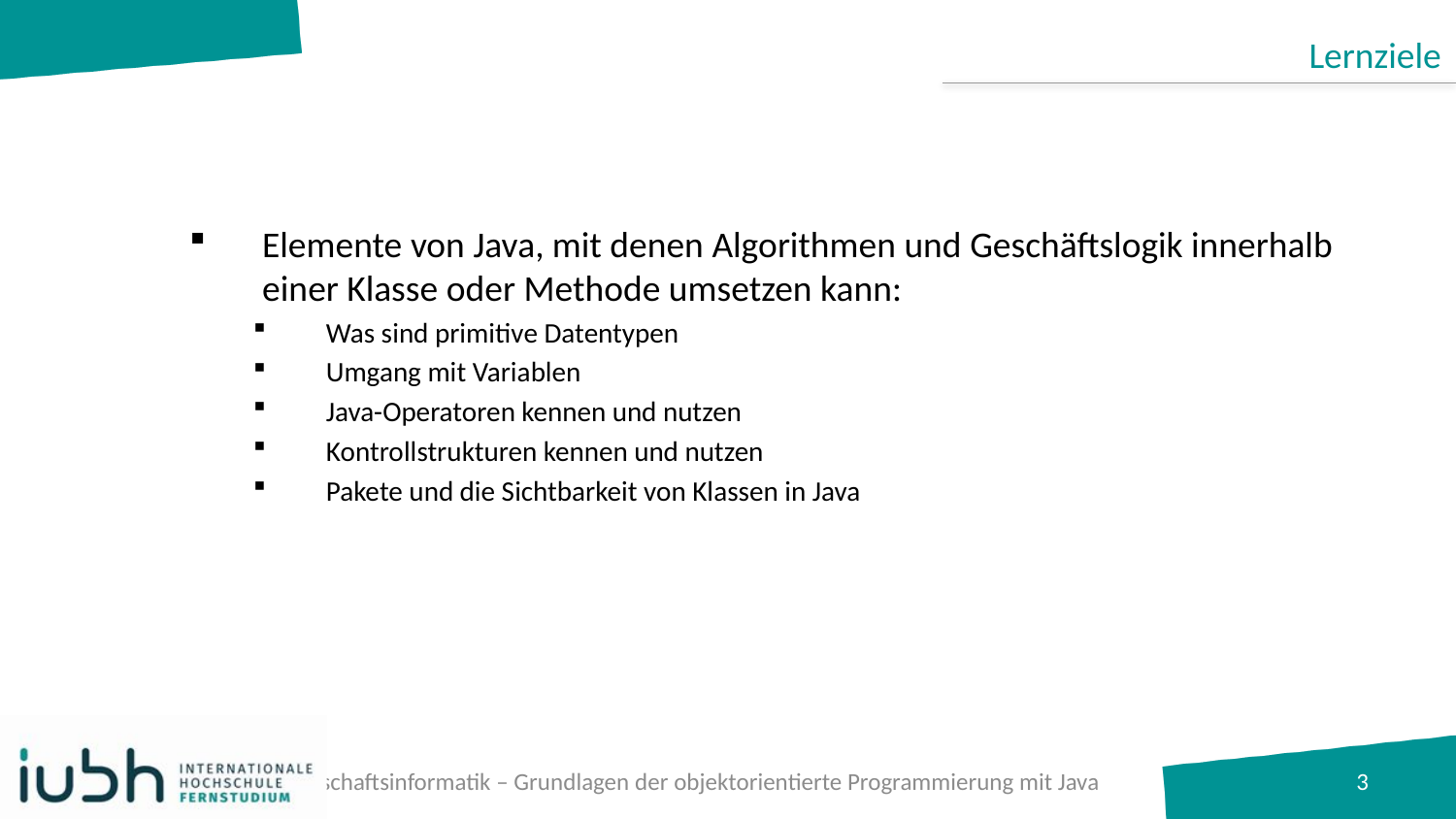

Lernziele
#
Elemente von Java, mit denen Algorithmen und Geschäftslogik innerhalb einer Klasse oder Methode umsetzen kann:
Was sind primitive Datentypen
Umgang mit Variablen
Java-Operatoren kennen und nutzen
Kontrollstrukturen kennen und nutzen
Pakete und die Sichtbarkeit von Klassen in Java

B.A. Wirtschaftsinformatik – Grundlagen der objektorientierte Programmierung mit Java
3